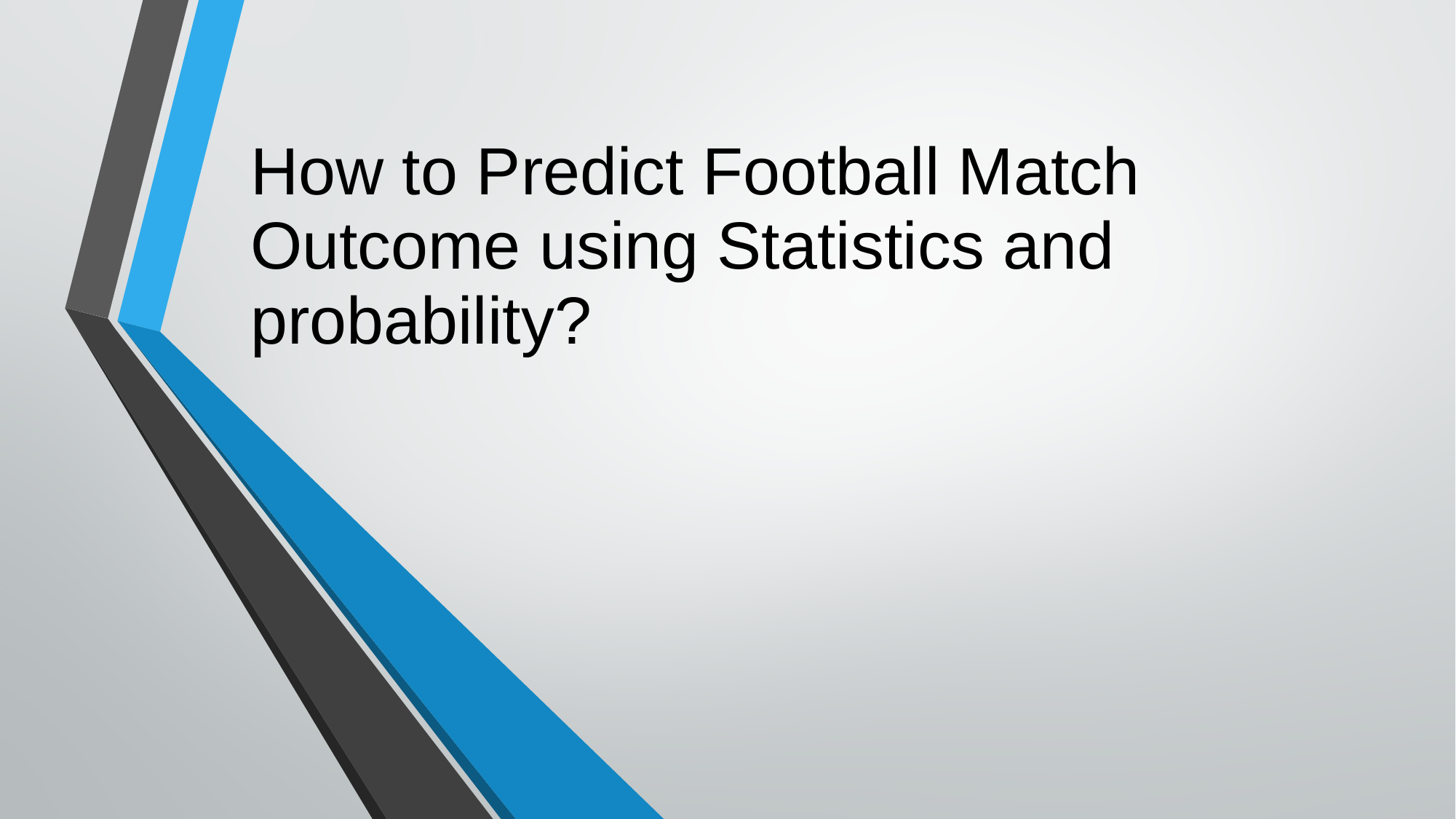

# How to Predict Football Match Outcome using Statistics and probability?